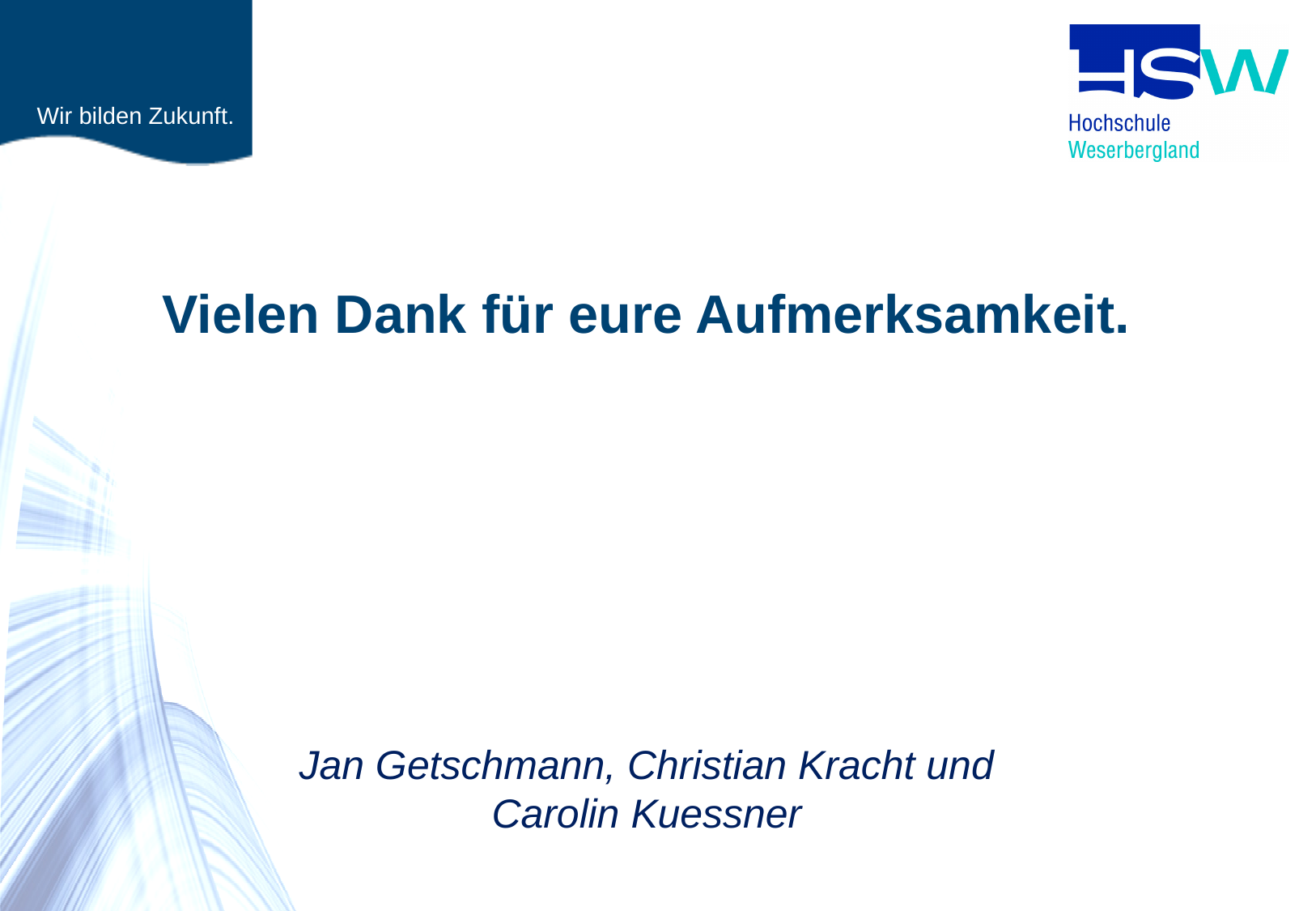

# Vielen Dank für eure Aufmerksamkeit.
Jan Getschmann, Christian Kracht und
Carolin Kuessner